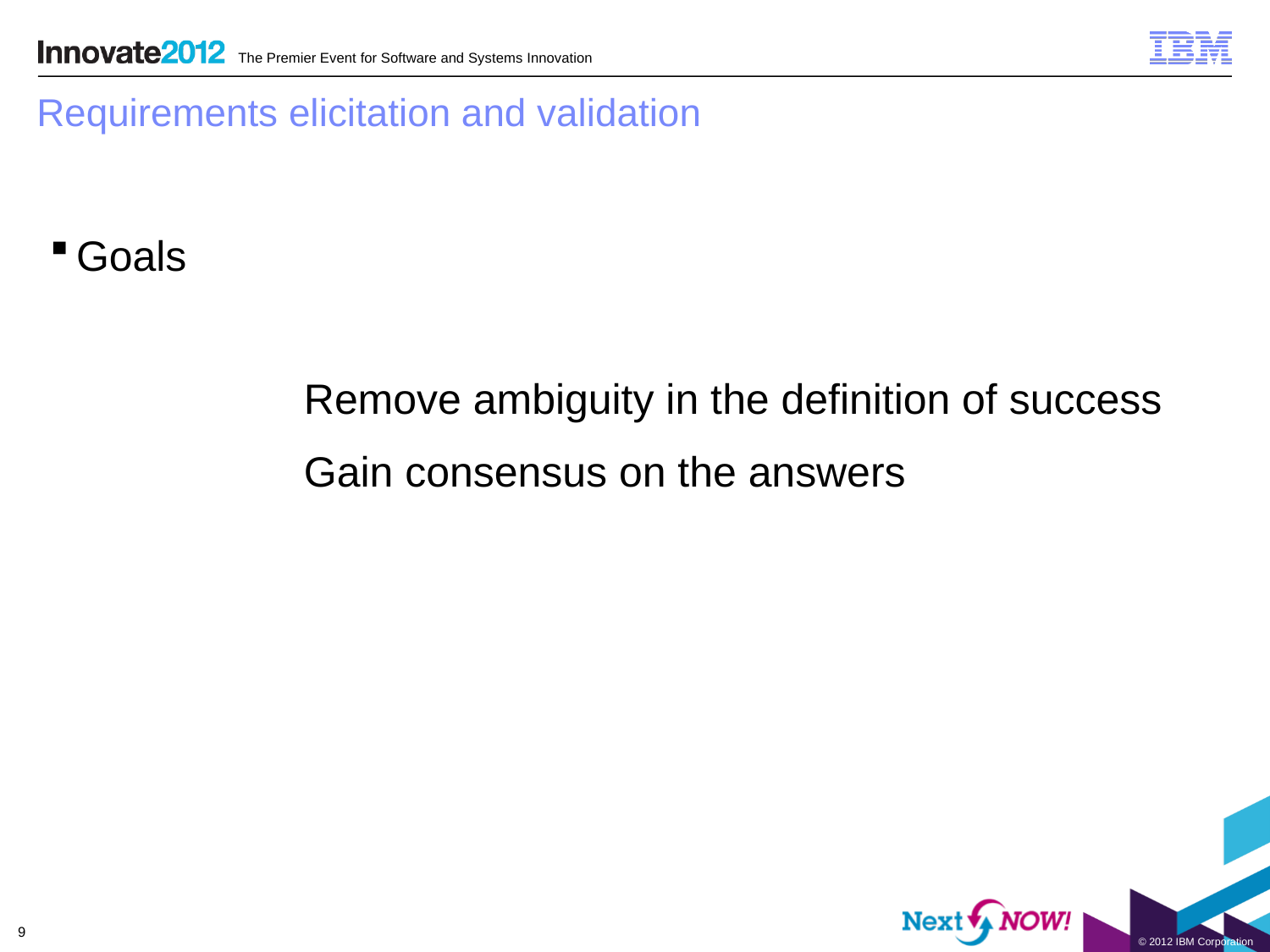

# Requirements elicitation and validation
Goals

		Remove ambiguity in the definition of success
		Gain consensus on the answers